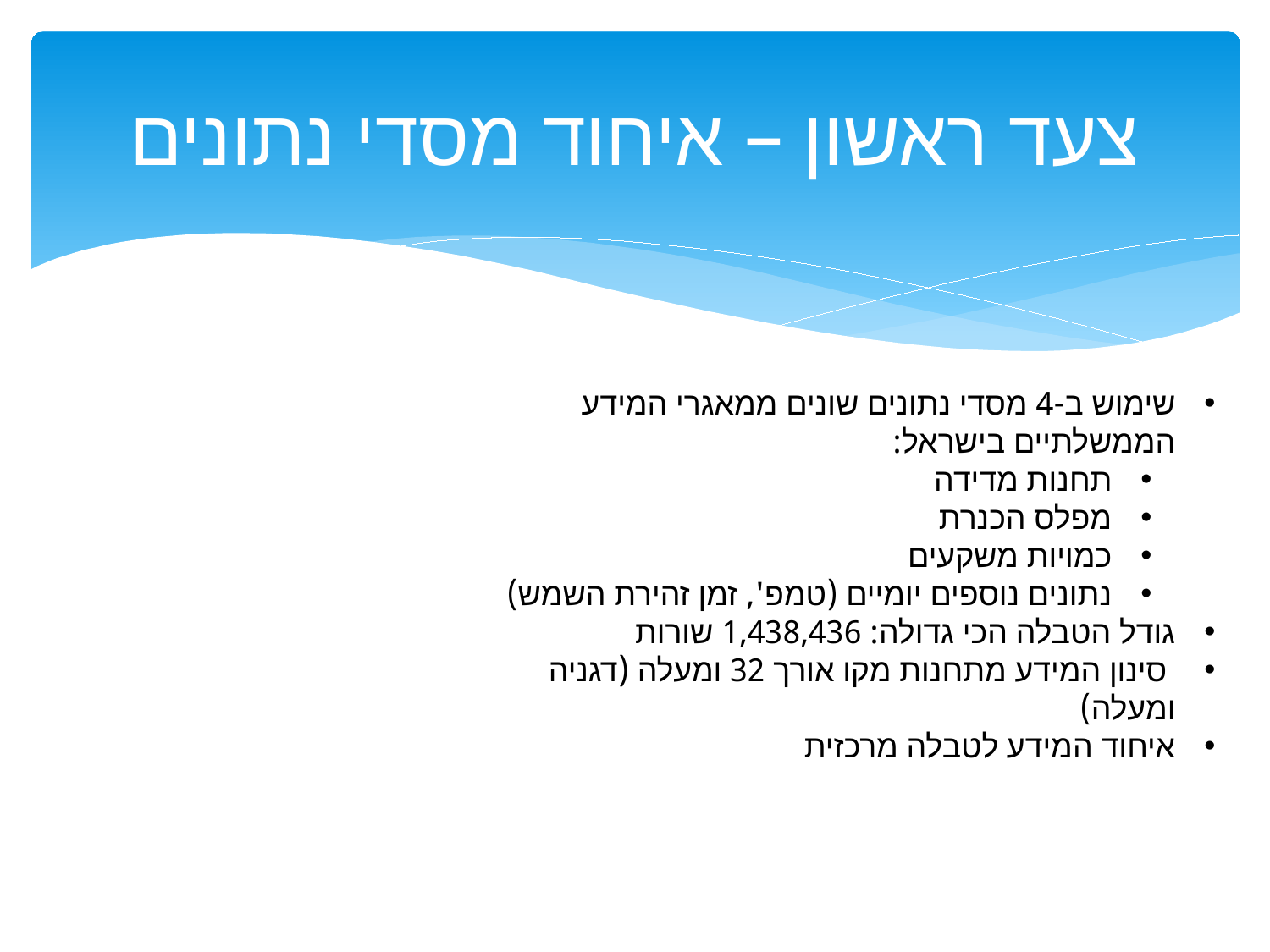

# צעד ראשון – איחוד מסדי נתונים
שימוש ב-4 מסדי נתונים שונים ממאגרי המידע הממשלתיים בישראל:
תחנות מדידה
מפלס הכנרת
כמויות משקעים
נתונים נוספים יומיים (טמפ', זמן זהירת השמש)
גודל הטבלה הכי גדולה: 1,438,436 שורות
 סינון המידע מתחנות מקו אורך 32 ומעלה (דגניה ומעלה)
איחוד המידע לטבלה מרכזית